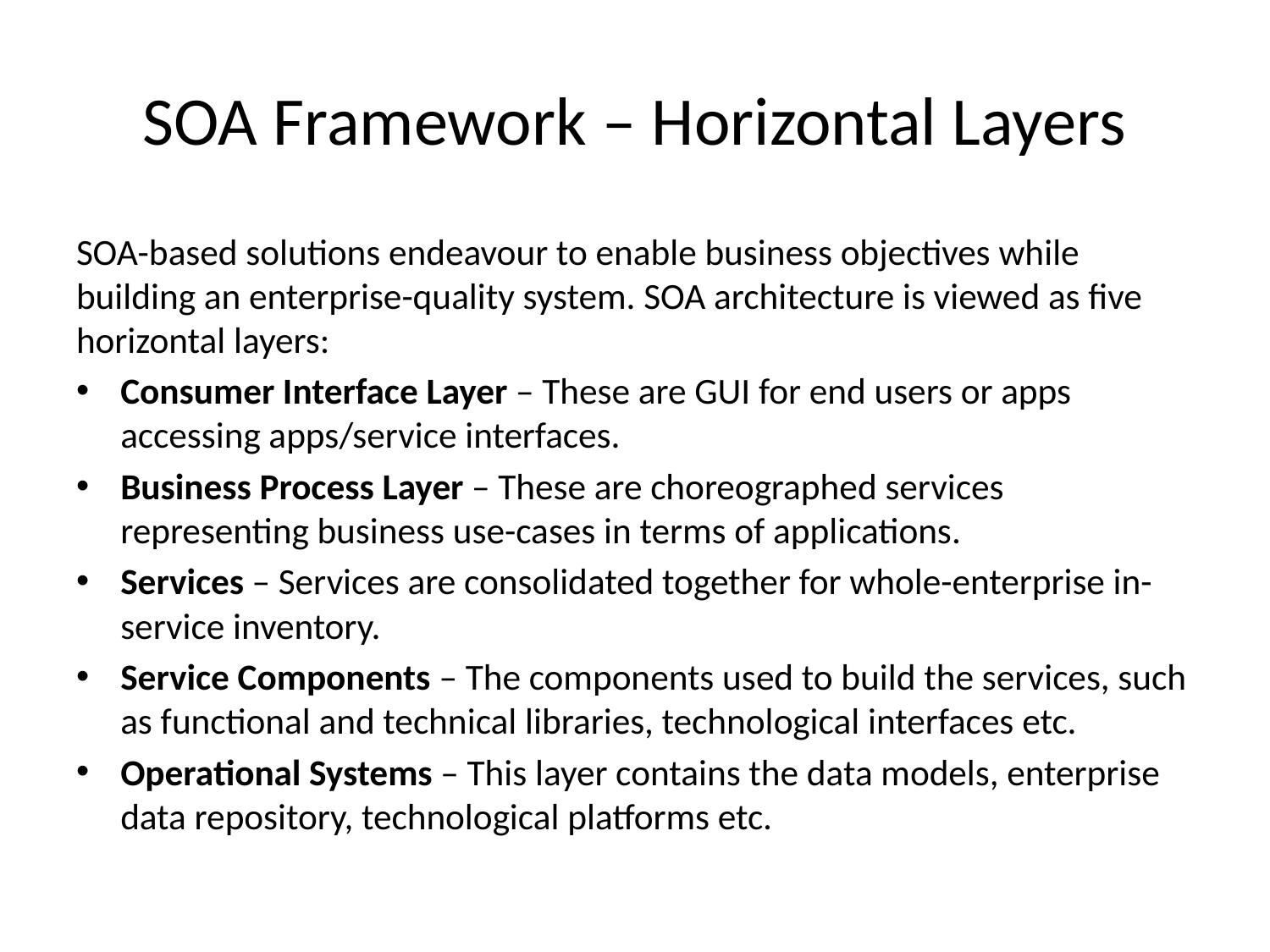

# SOA Framework – Horizontal Layers
SOA-based solutions endeavour to enable business objectives while building an enterprise-quality system. SOA architecture is viewed as five horizontal layers:
Consumer Interface Layer – These are GUI for end users or apps accessing apps/service interfaces.
Business Process Layer – These are choreographed services representing business use-cases in terms of applications.
Services – Services are consolidated together for whole-enterprise in-service inventory.
Service Components – The components used to build the services, such as functional and technical libraries, technological interfaces etc.
Operational Systems – This layer contains the data models, enterprise data repository, technological platforms etc.